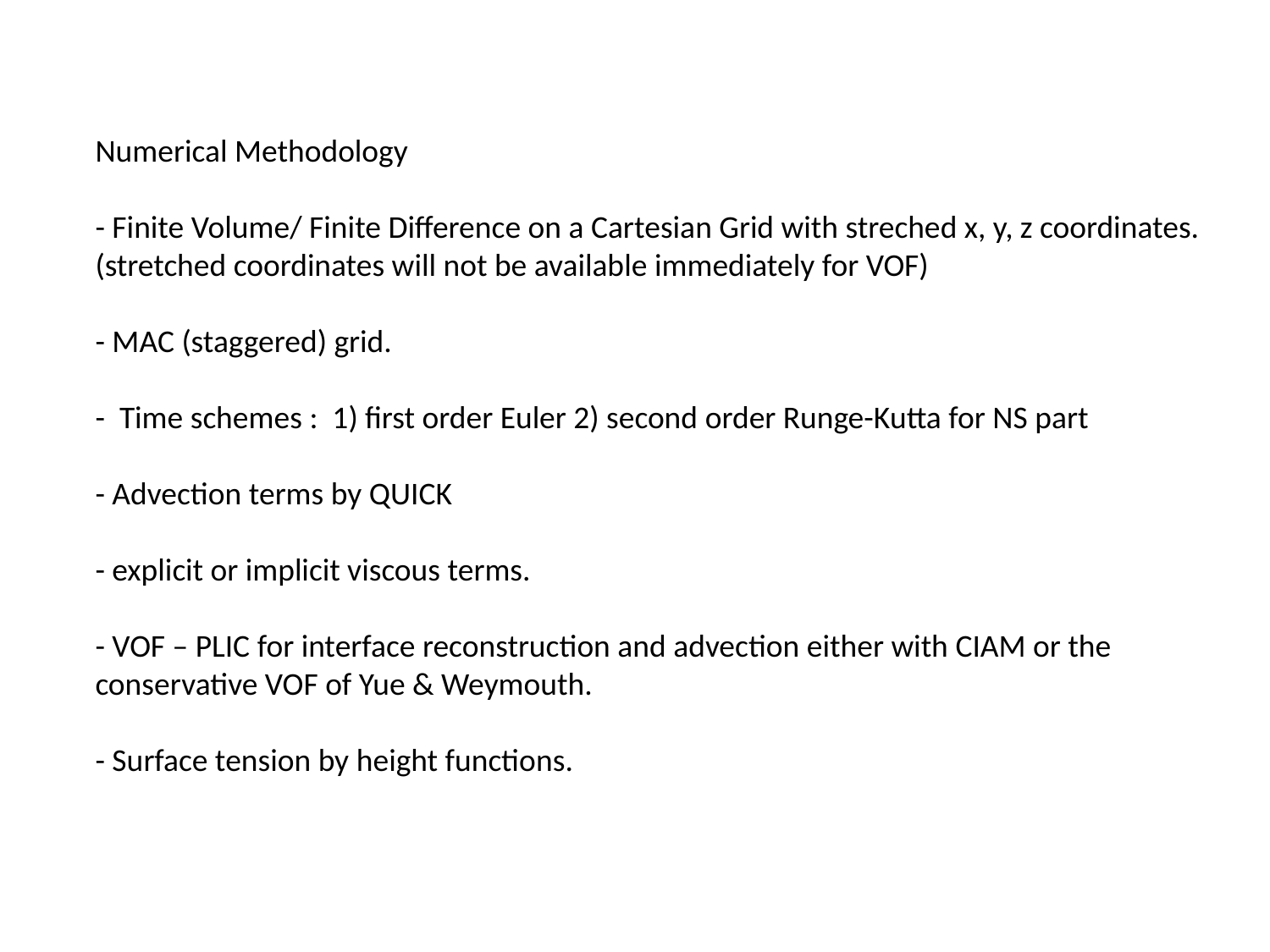

Numerical Methodology

- Finite Volume/ Finite Difference on a Cartesian Grid with streched x, y, z coordinates.
(stretched coordinates will not be available immediately for VOF)

- MAC (staggered) grid.

-  Time schemes :  1) first order Euler 2) second order Runge-Kutta for NS part

- Advection terms by QUICK

- explicit or implicit viscous terms.

- VOF – PLIC for interface reconstruction and advection either with CIAM or the conservative VOF of Yue & Weymouth.

- Surface tension by height functions.